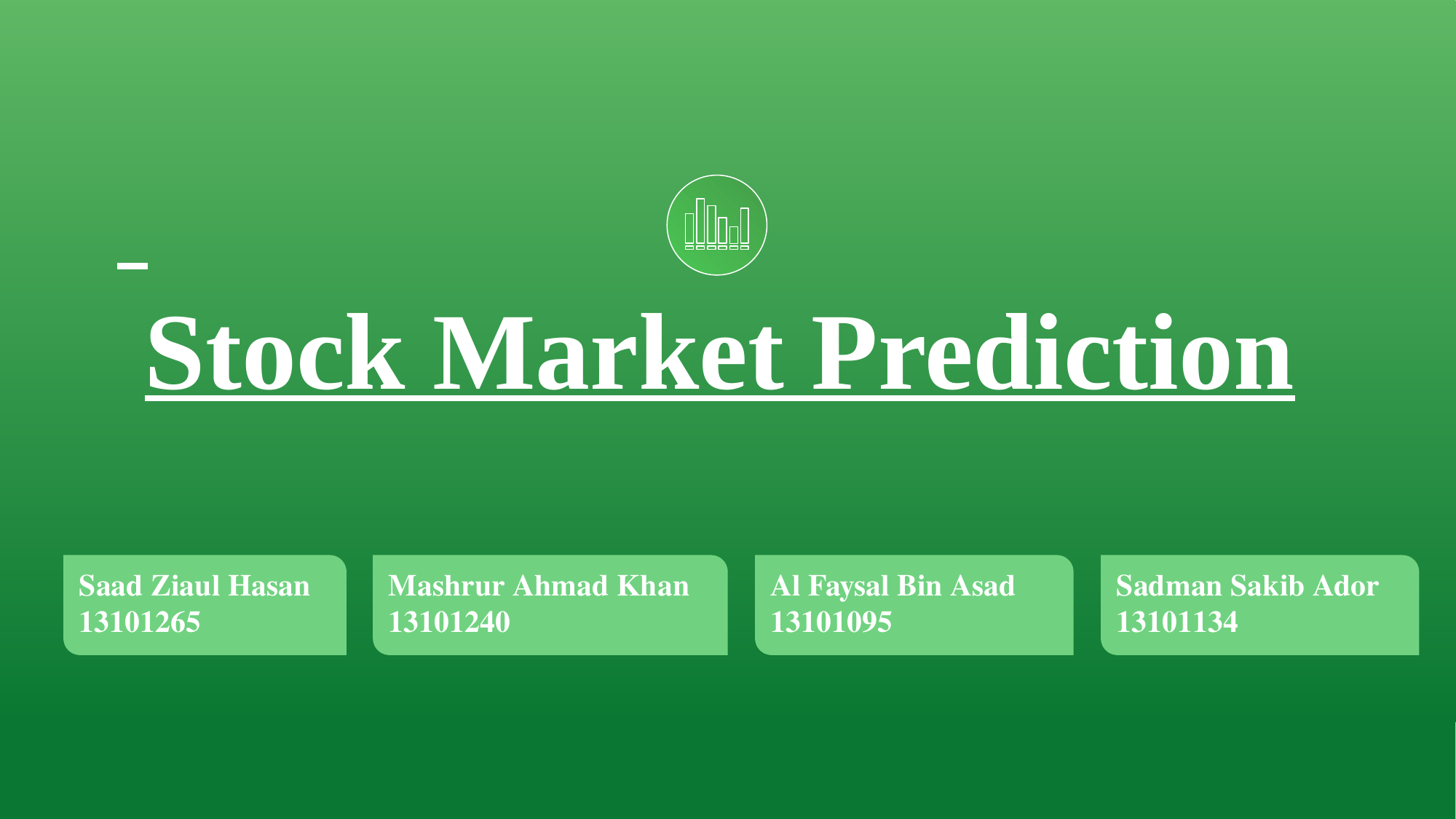

#

  Stock Market Prediction

### Chart

| Category |
|---|
Saad Ziaul Hasan
13101265
Mashrur Ahmad Khan
13101240
Al Faysal Bin Asad
13101095
Sadman Sakib Ador
13101134